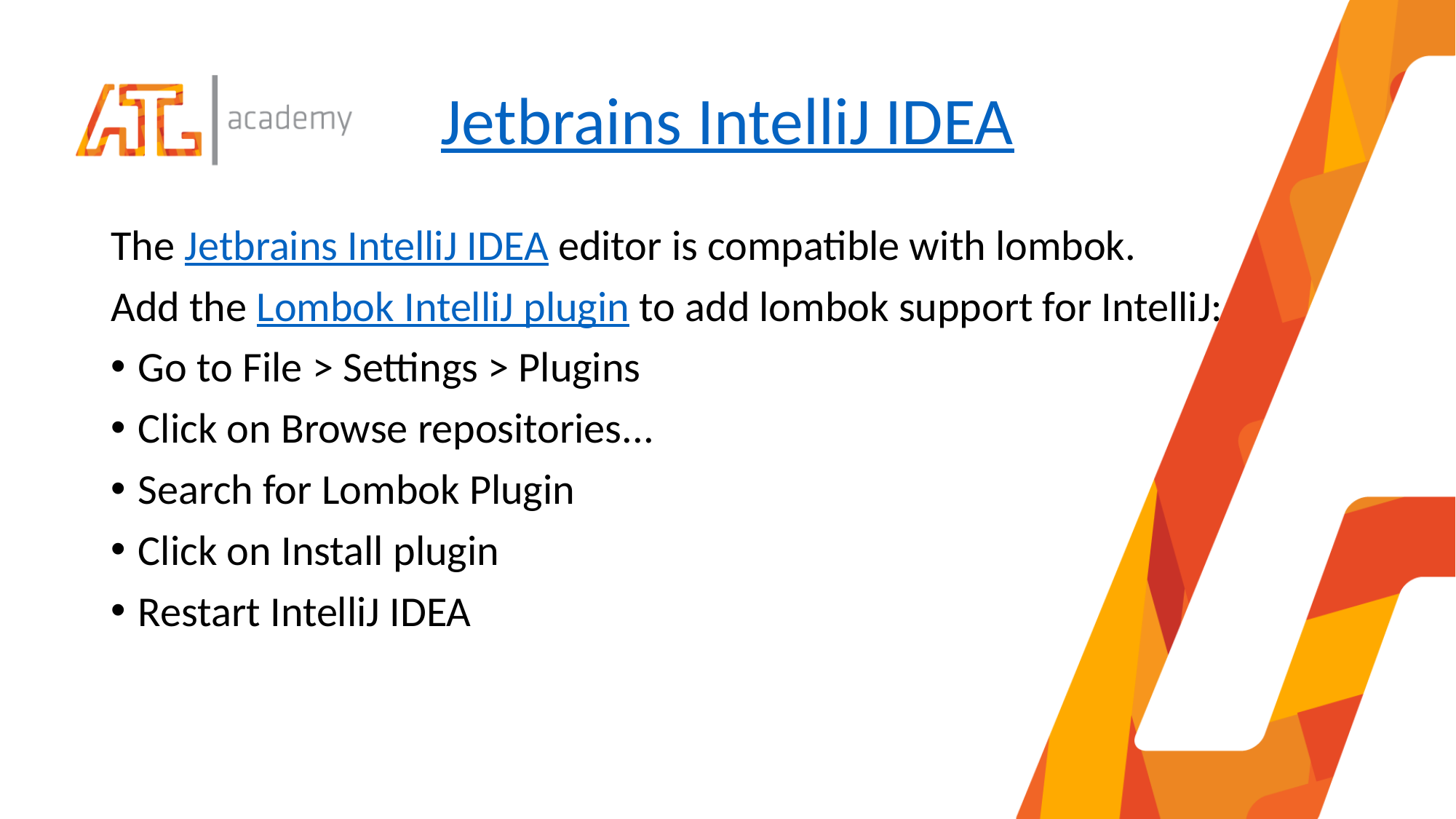

# Jetbrains IntelliJ IDEA
The Jetbrains IntelliJ IDEA editor is compatible with lombok.
Add the Lombok IntelliJ plugin to add lombok support for IntelliJ:
Go to File > Settings > Plugins
Click on Browse repositories...
Search for Lombok Plugin
Click on Install plugin
Restart IntelliJ IDEA